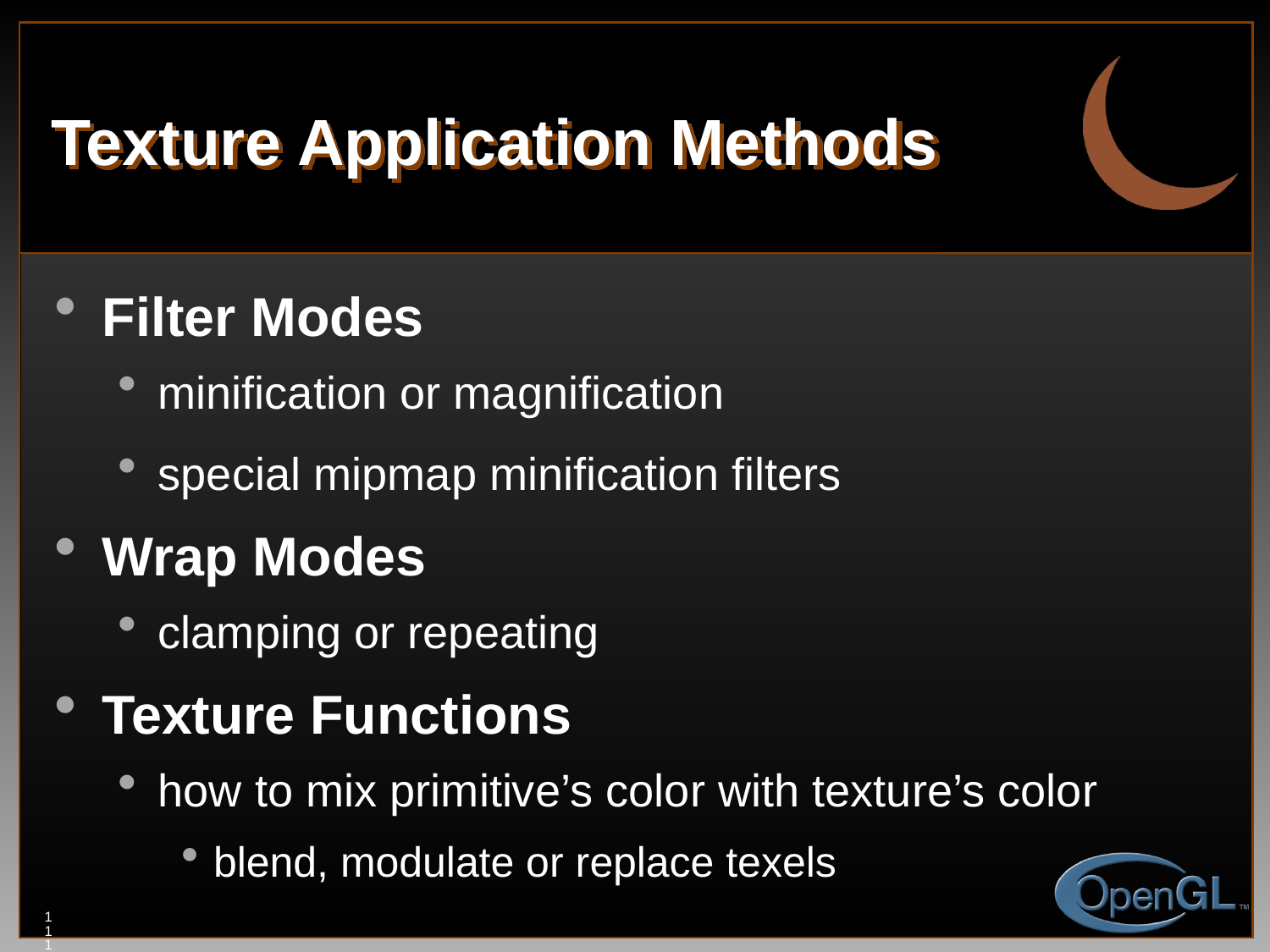

# Texture Application Methods
Filter Modes
minification or magnification
special mipmap minification filters
Wrap Modes
clamping or repeating
Texture Functions
how to mix primitive’s color with texture’s color
blend, modulate or replace texels

111